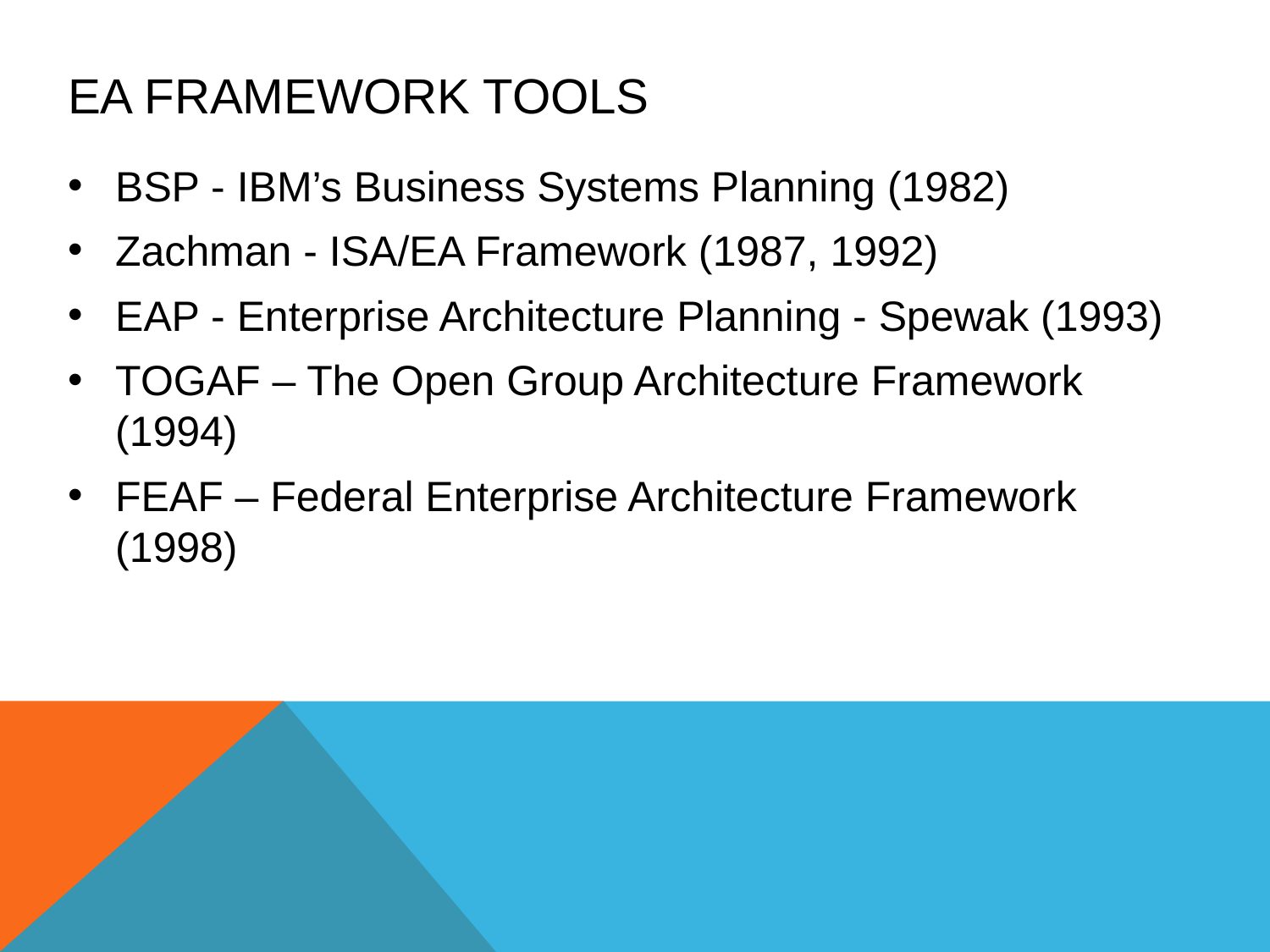

# EA Framework tools
BSP - IBM’s Business Systems Planning (1982)
Zachman - ISA/EA Framework (1987, 1992)
EAP - Enterprise Architecture Planning - Spewak (1993)
TOGAF – The Open Group Architecture Framework (1994)
FEAF – Federal Enterprise Architecture Framework (1998)